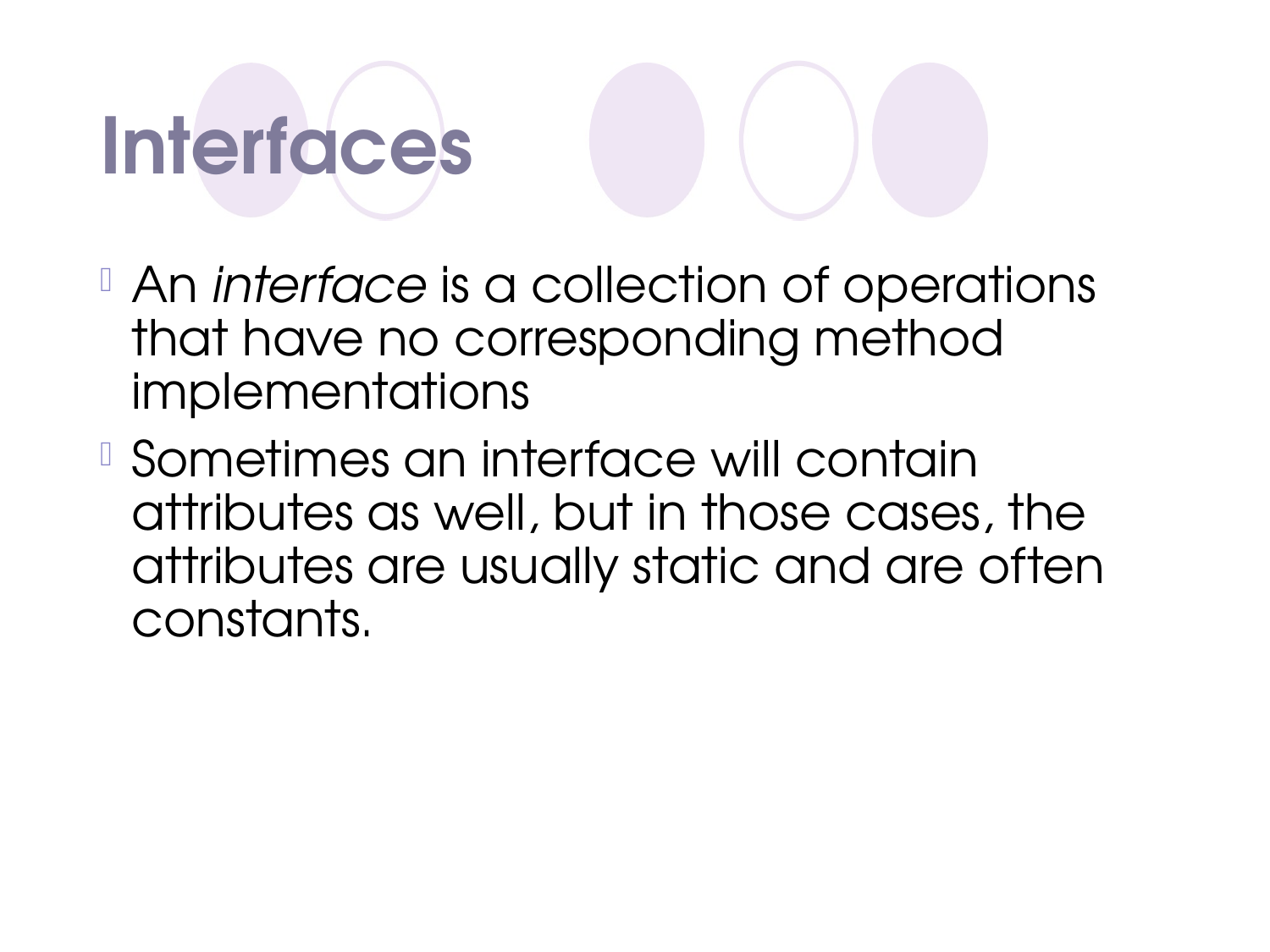

# Interfaces
An interface is a collection of operations that have no corresponding method implementations
Sometimes an interface will contain attributes as well, but in those cases, the attributes are usually static and are often constants.